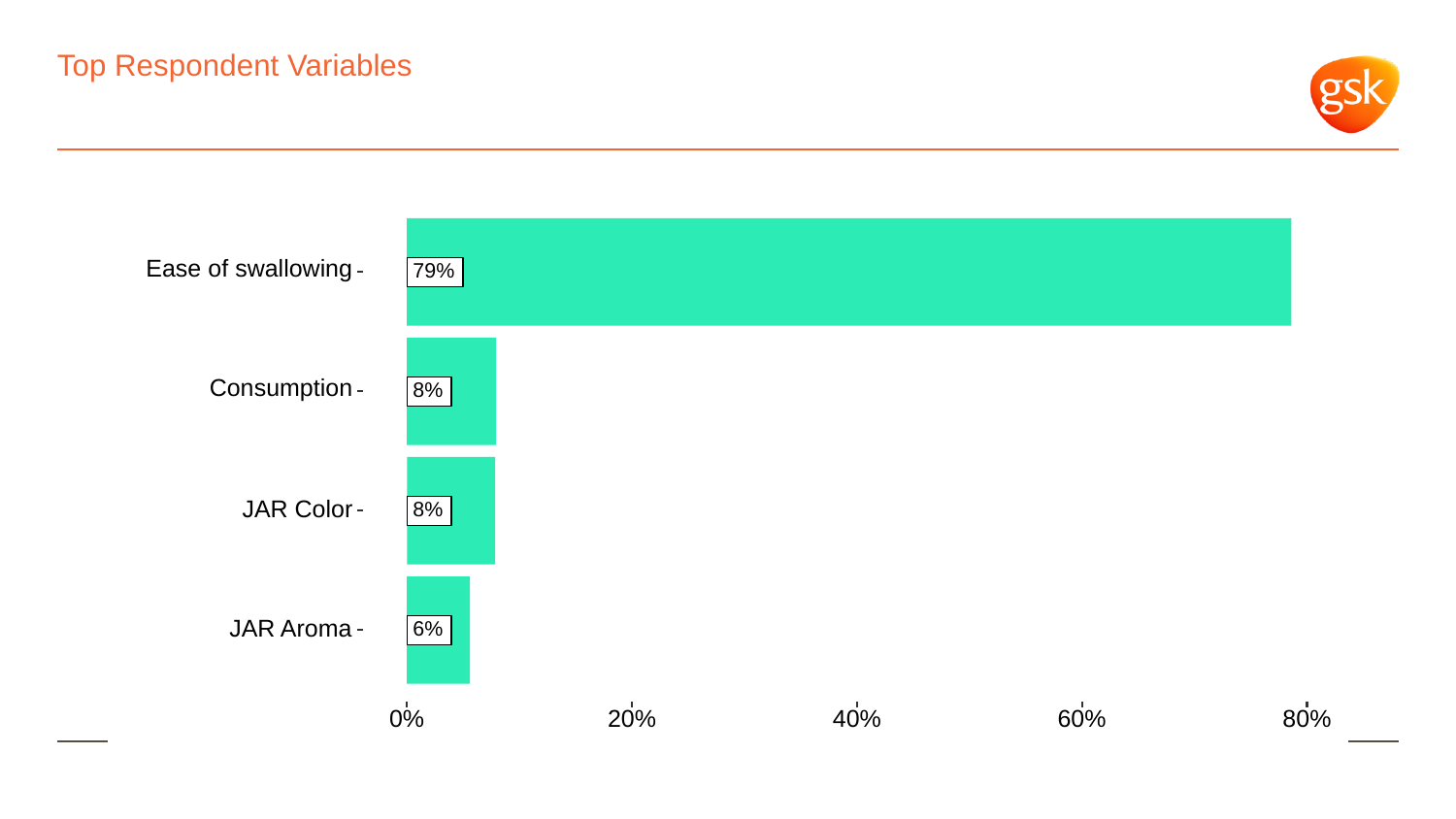

# Top Respondent Variables

Ease of swallowing
79%

Consumption
8%

JAR Color
8%

JAR Aroma
6%

0%
20%
40%
60%
80%